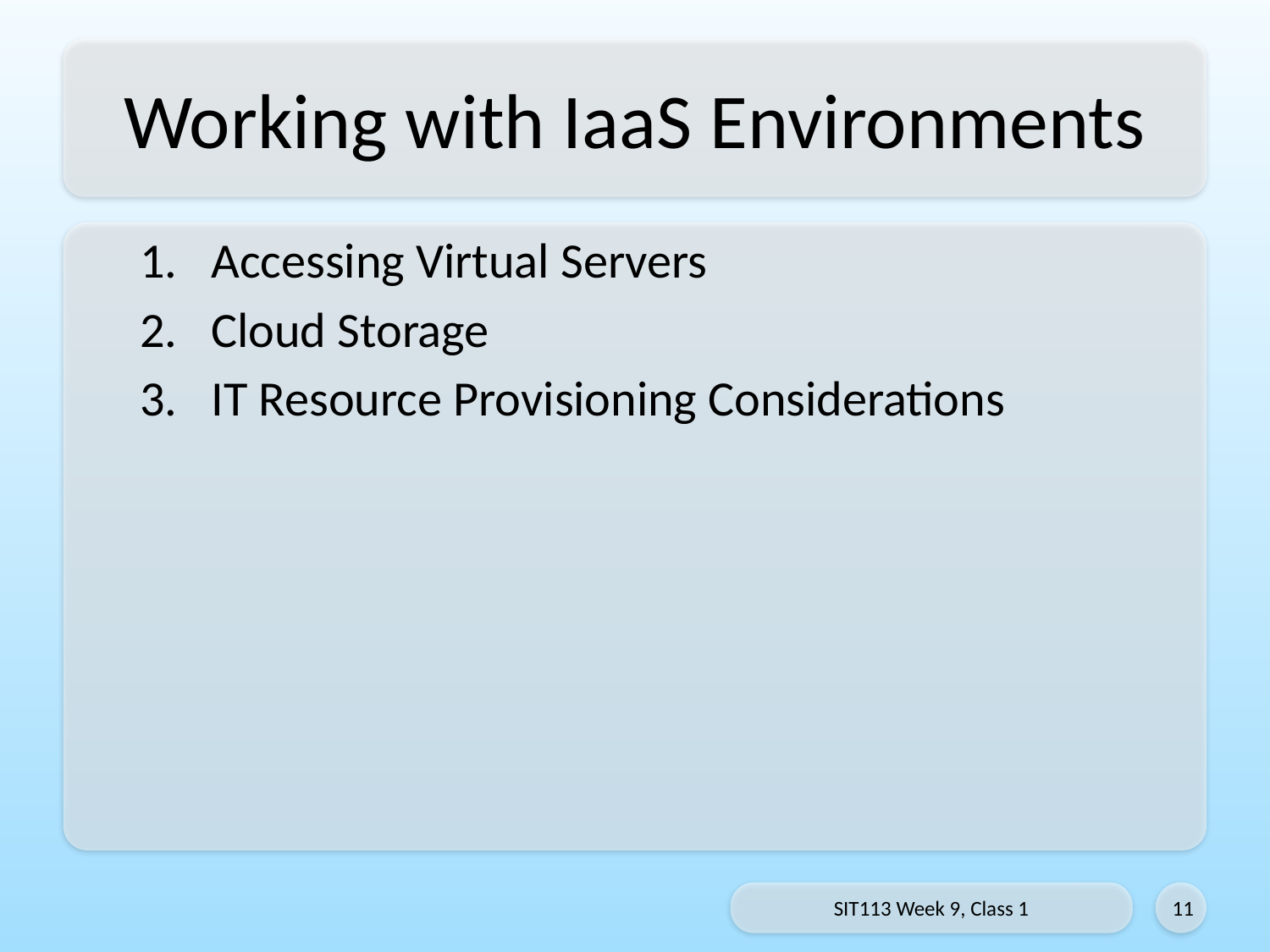

# Working with IaaS Environments
Accessing Virtual Servers
Cloud Storage
IT Resource Provisioning Considerations

SIT113 Week 9, Class 1
11